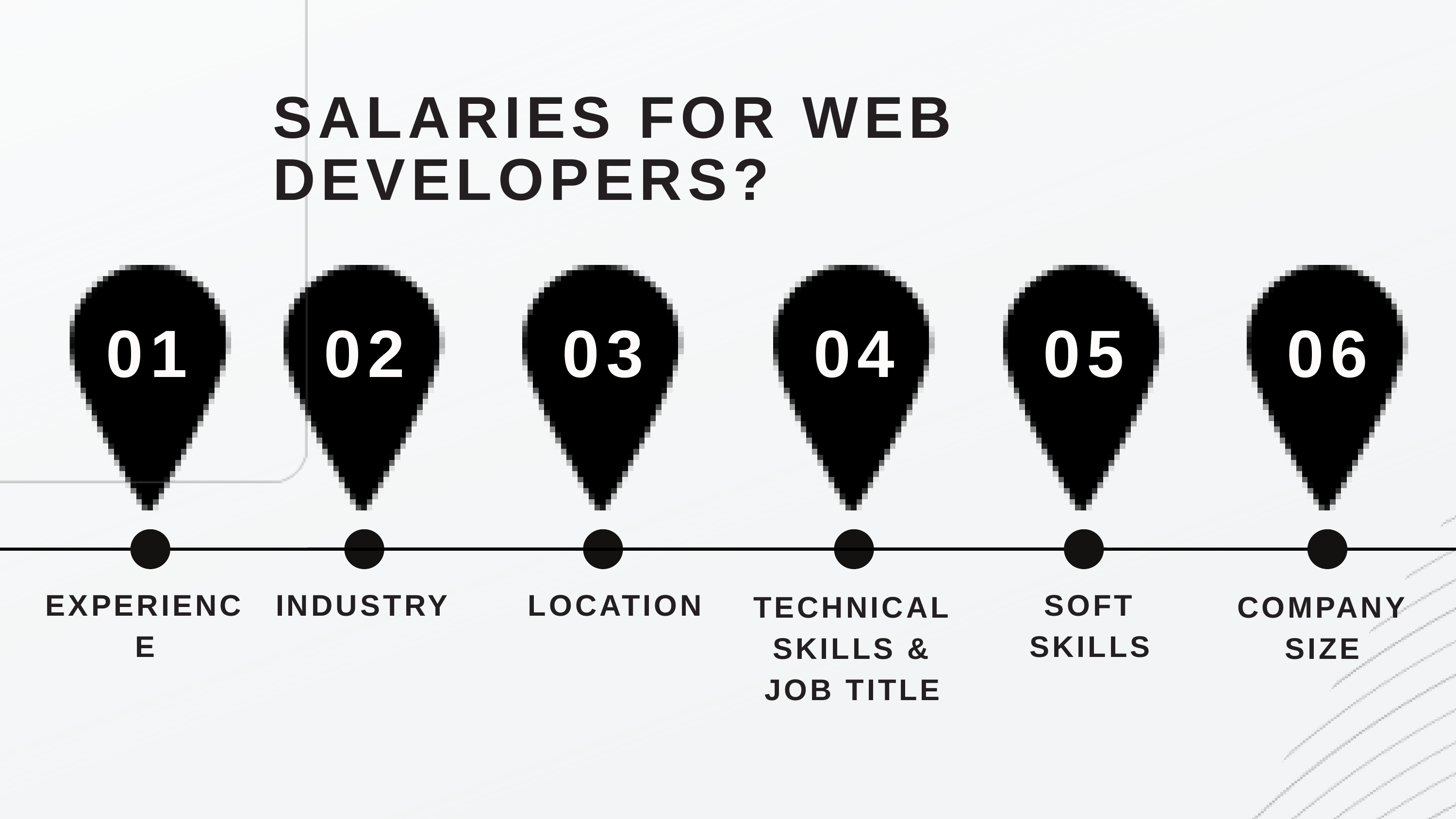

SALARIES FOR WEB DEVELOPERS?

01
02
03
04
05
06

EXPERIENCE
INDUSTRY

LOCATION
SOFT SKILLS
TECHNICAL SKILLS & JOB TITLE
COMPANY SIZE